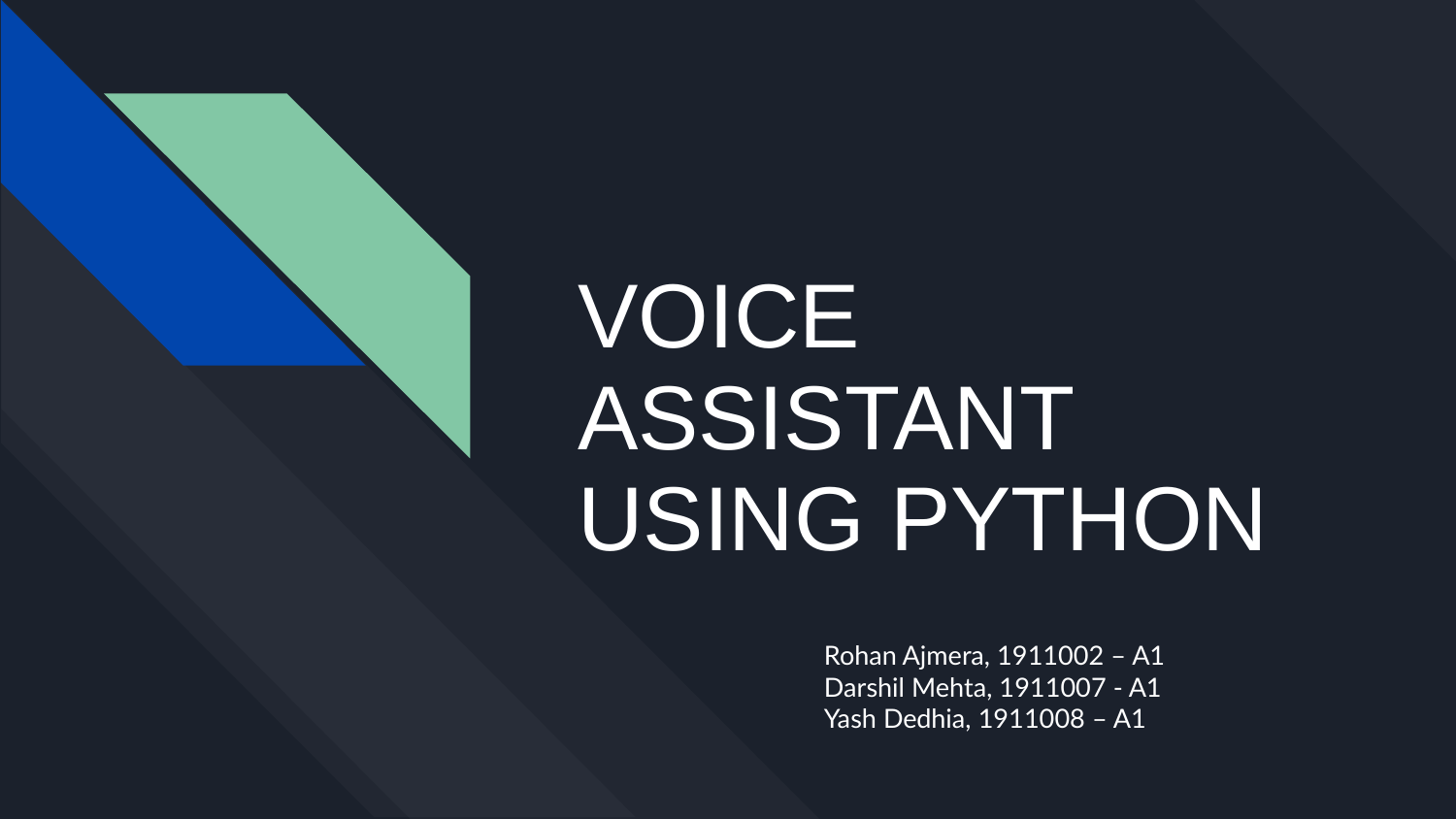

# VOICE ASSISTANT USING PYTHON
Rohan Ajmera, 1911002 – A1
Darshil Mehta, 1911007 - A1
Yash Dedhia, 1911008 – A1